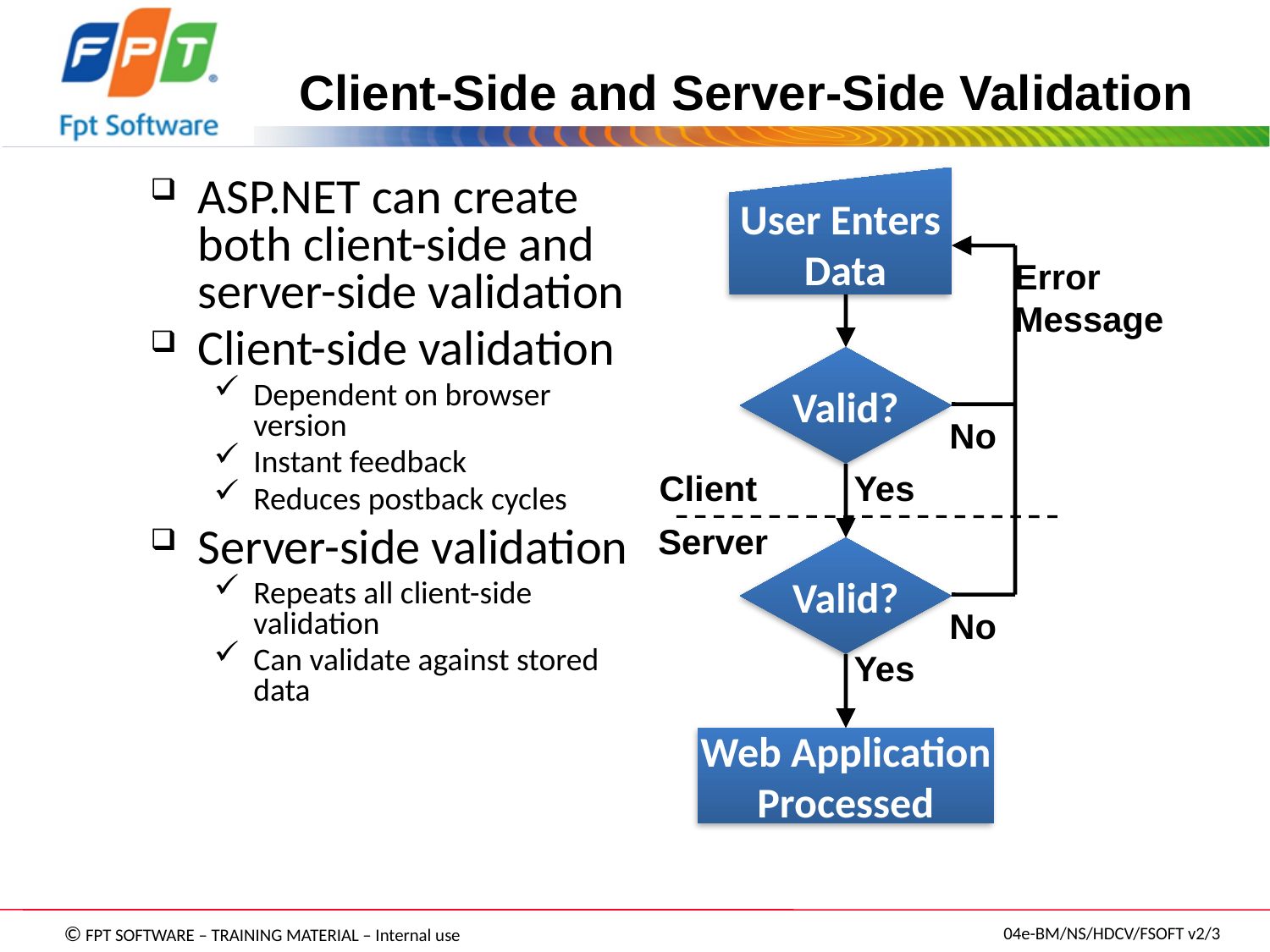

# Client-Side and Server-Side Validation
User Enters
 Data
ASP.NET can create both client-side and server-side validation
Client-side validation
Dependent on browser version
Instant feedback
Reduces postback cycles
Server-side validation
Repeats all client-side validation
Can validate against stored data

Error
Message

Valid?

No
Client
Yes

Server

Valid?

No
Yes

Web Application
Processed